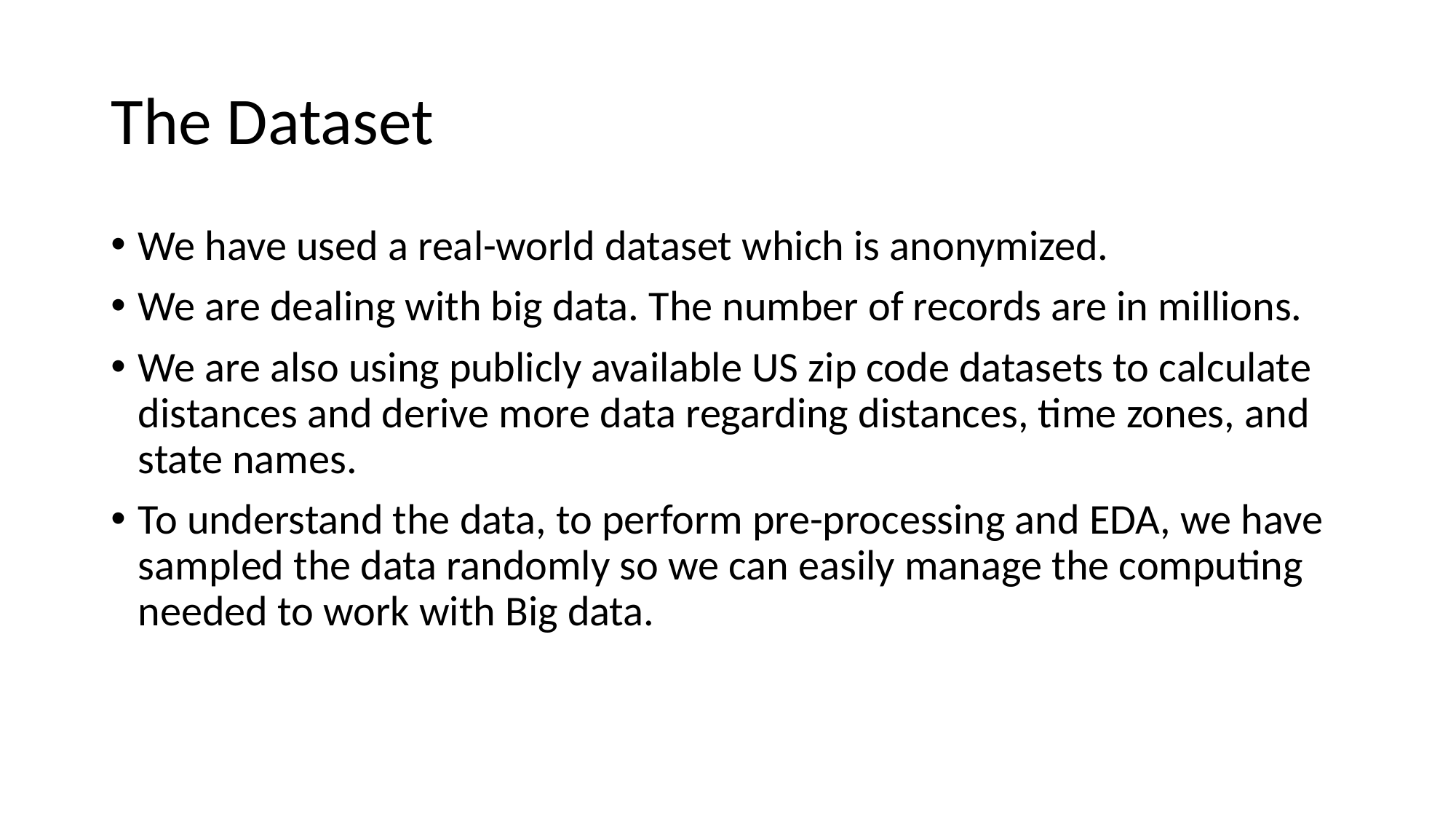

# The Dataset
We have used a real-world dataset which is anonymized.
We are dealing with big data. The number of records are in millions.
We are also using publicly available US zip code datasets to calculate distances and derive more data regarding distances, time zones, and state names.
To understand the data, to perform pre-processing and EDA, we have sampled the data randomly so we can easily manage the computing needed to work with Big data.